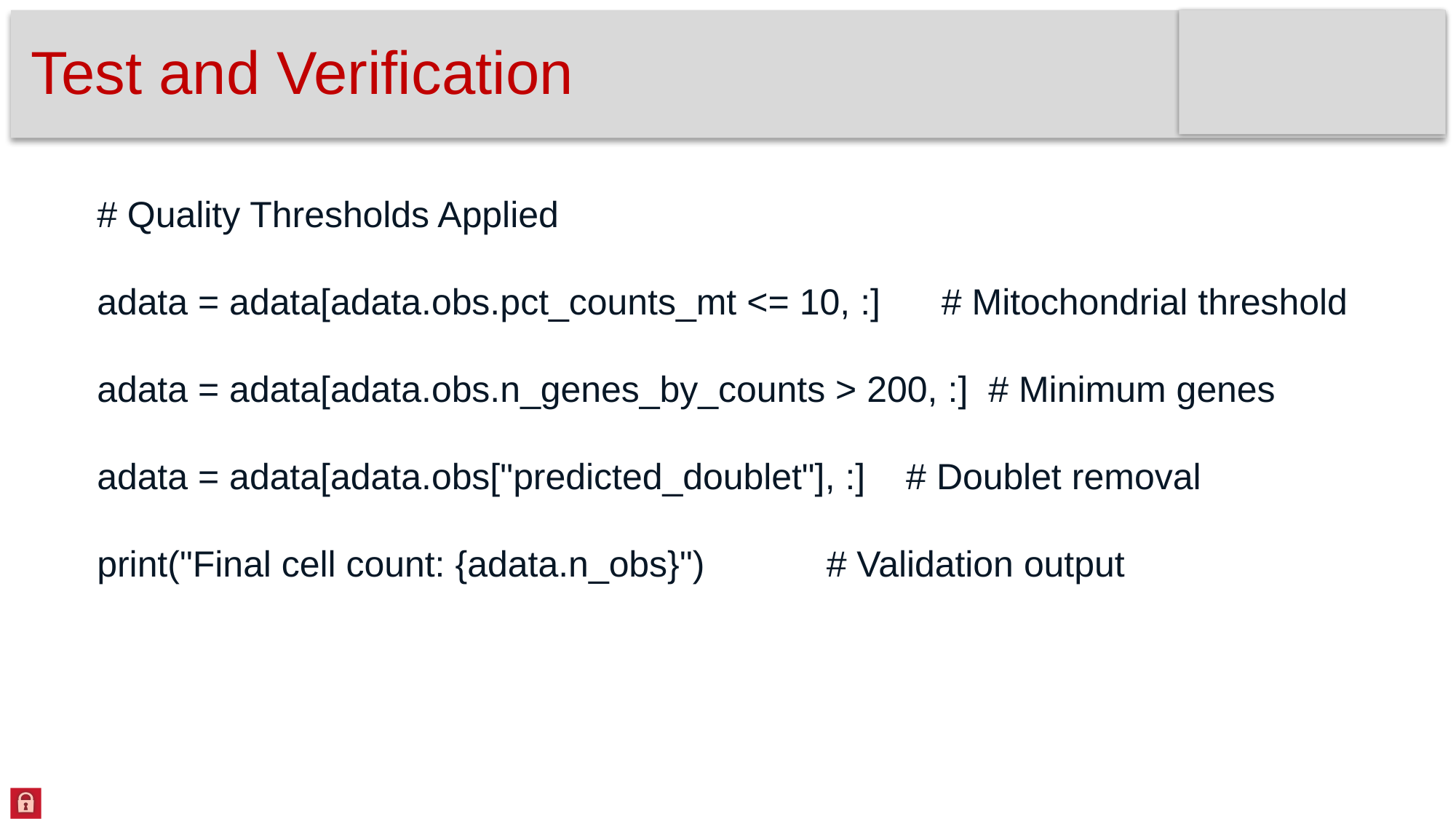

# Test and Verification

# Quality Thresholds Applied
adata = adata[adata.obs.pct_counts_mt <= 10, :]      # Mitochondrial threshold
adata = adata[adata.obs.n_genes_by_counts > 200, :]  # Minimum genes
adata = adata[adata.obs["predicted_doublet"], :]    # Doublet removal
print("Final cell count: {adata.n_obs}")            # Validation output